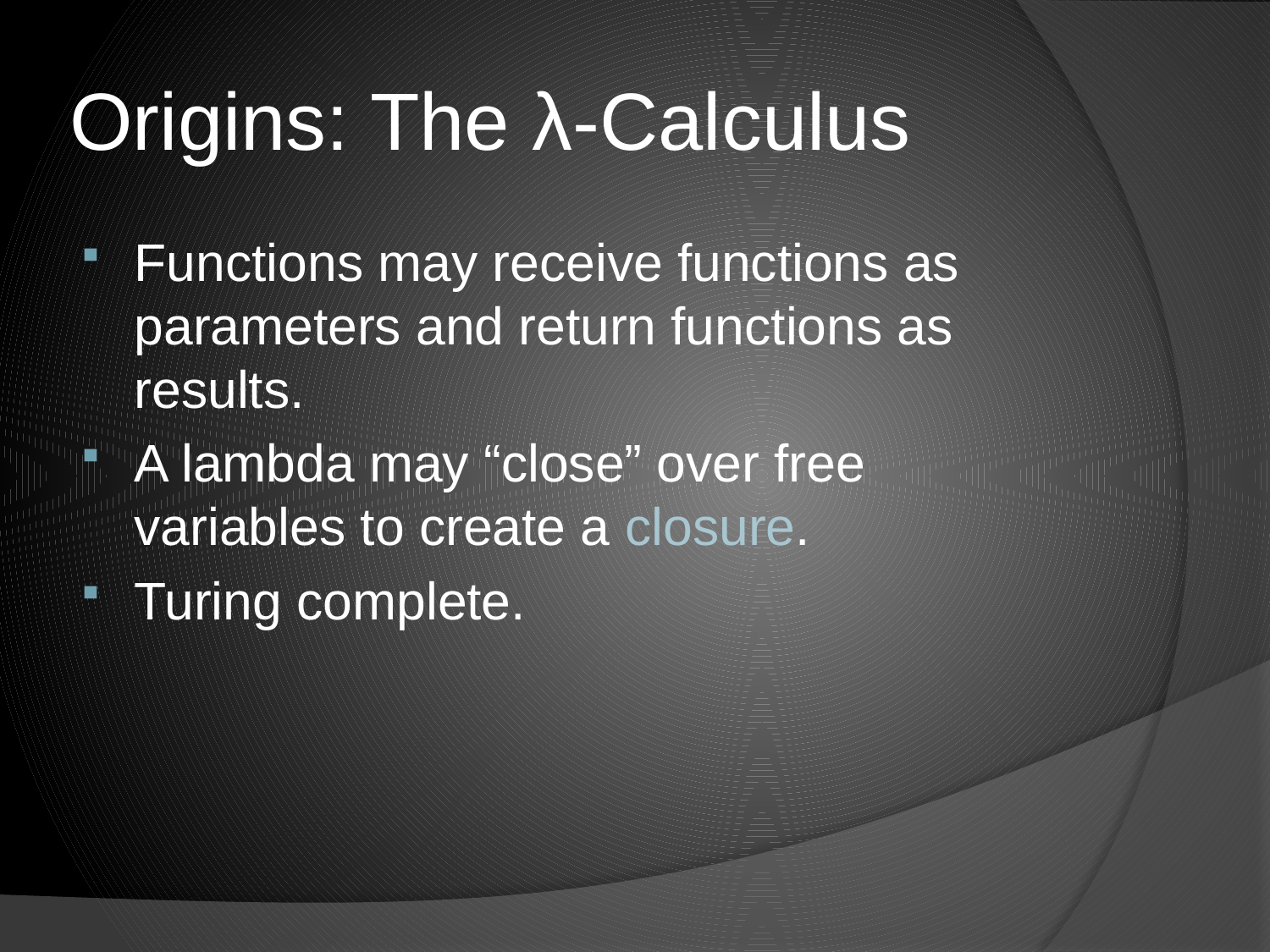

# Origins: The λ-Calculus
Functions may receive functions as parameters and return functions as results.
A lambda may “close” over free variables to create a closure.
Turing complete.